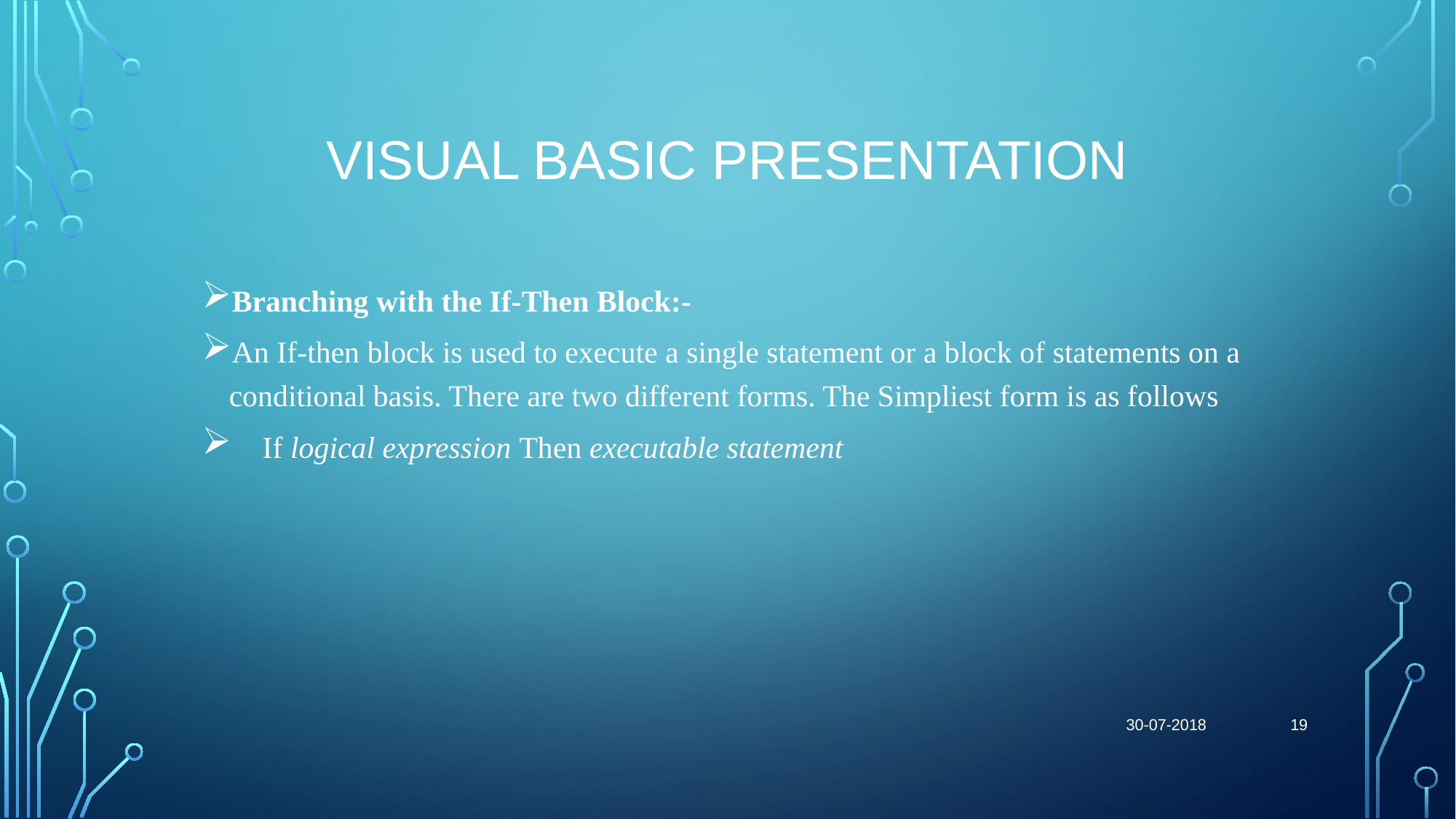

# Visual Basic Presentation
Branching with the If-Then Block:-
An If-then block is used to execute a single statement or a block of statements on a conditional basis. There are two different forms. The Simpliest form is as follows
    If logical expression Then executable statement
19
30-07-2018